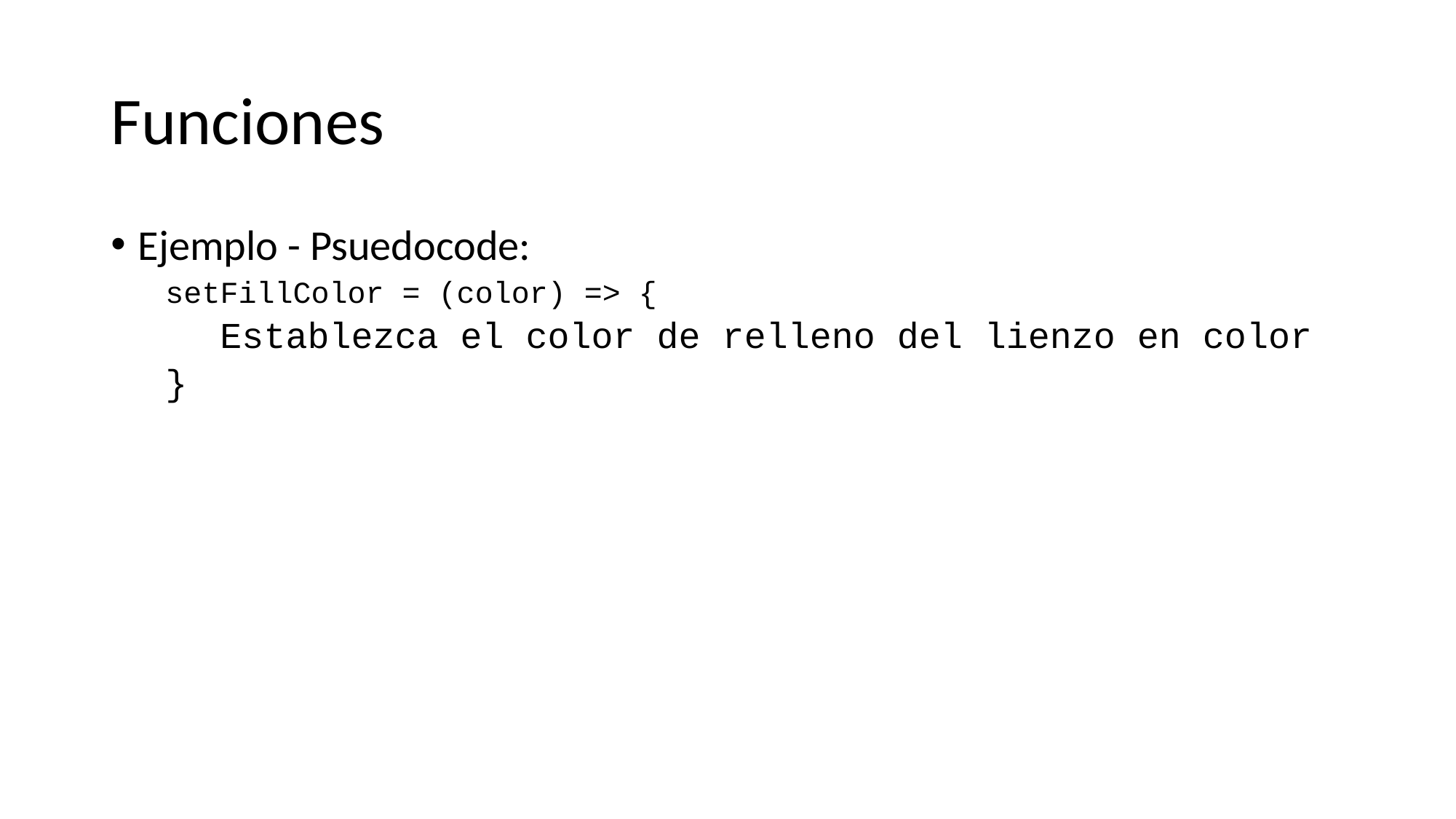

# Funciones
Ejemplo - Psuedocode:
setFillColor = (color) => {
Establezca el color de relleno del lienzo en color
}